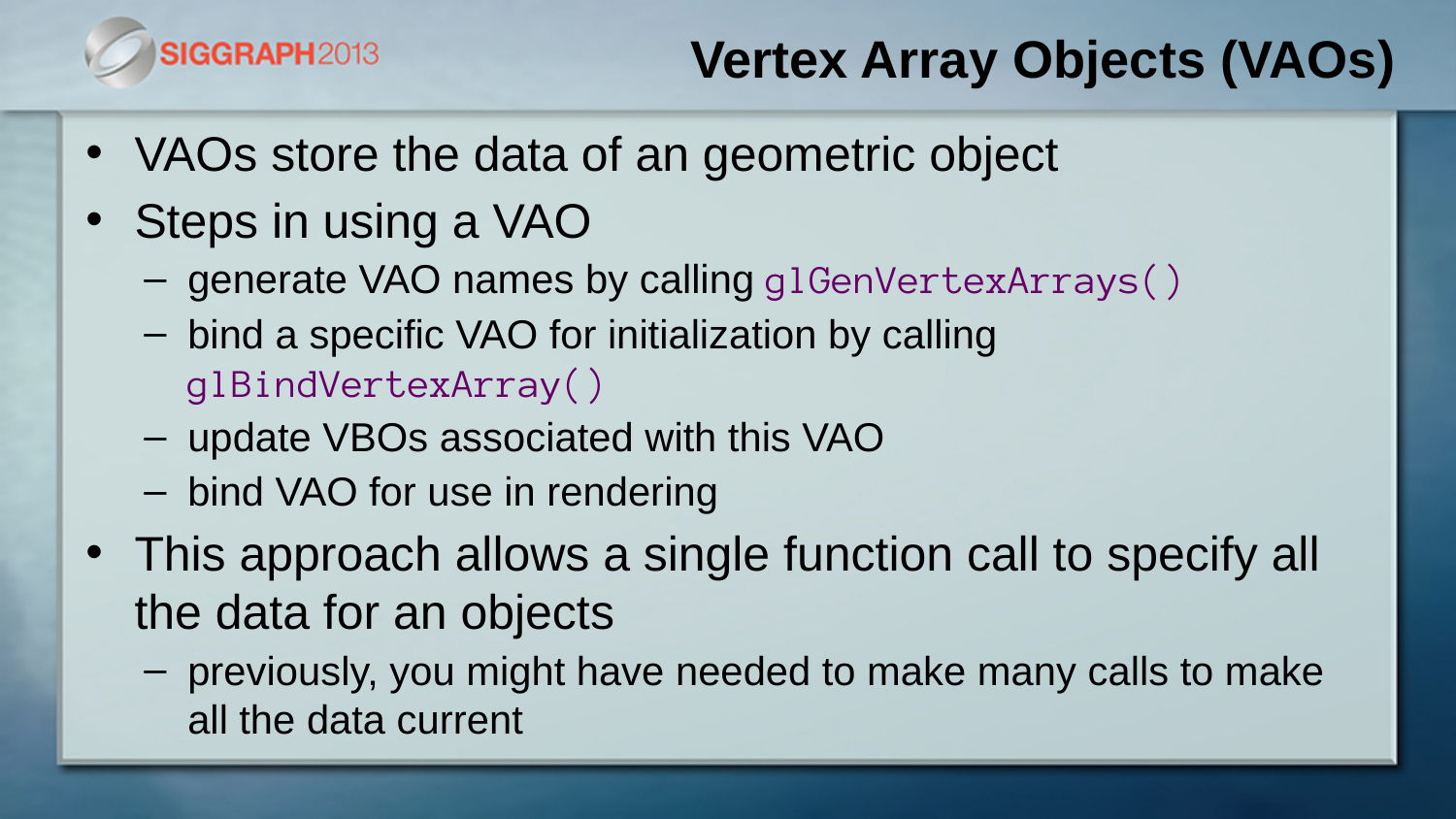

# Vertex Array Objects (VAOs)
VAOs store the data of an geometric object
Steps in using a VAO
generate VAO names by calling glGenVertexArrays()
bind a specific VAO for initialization by calling glBindVertexArray()
update VBOs associated with this VAO
bind VAO for use in rendering
This approach allows a single function call to specify all the data for an objects
previously, you might have needed to make many calls to make all the data current